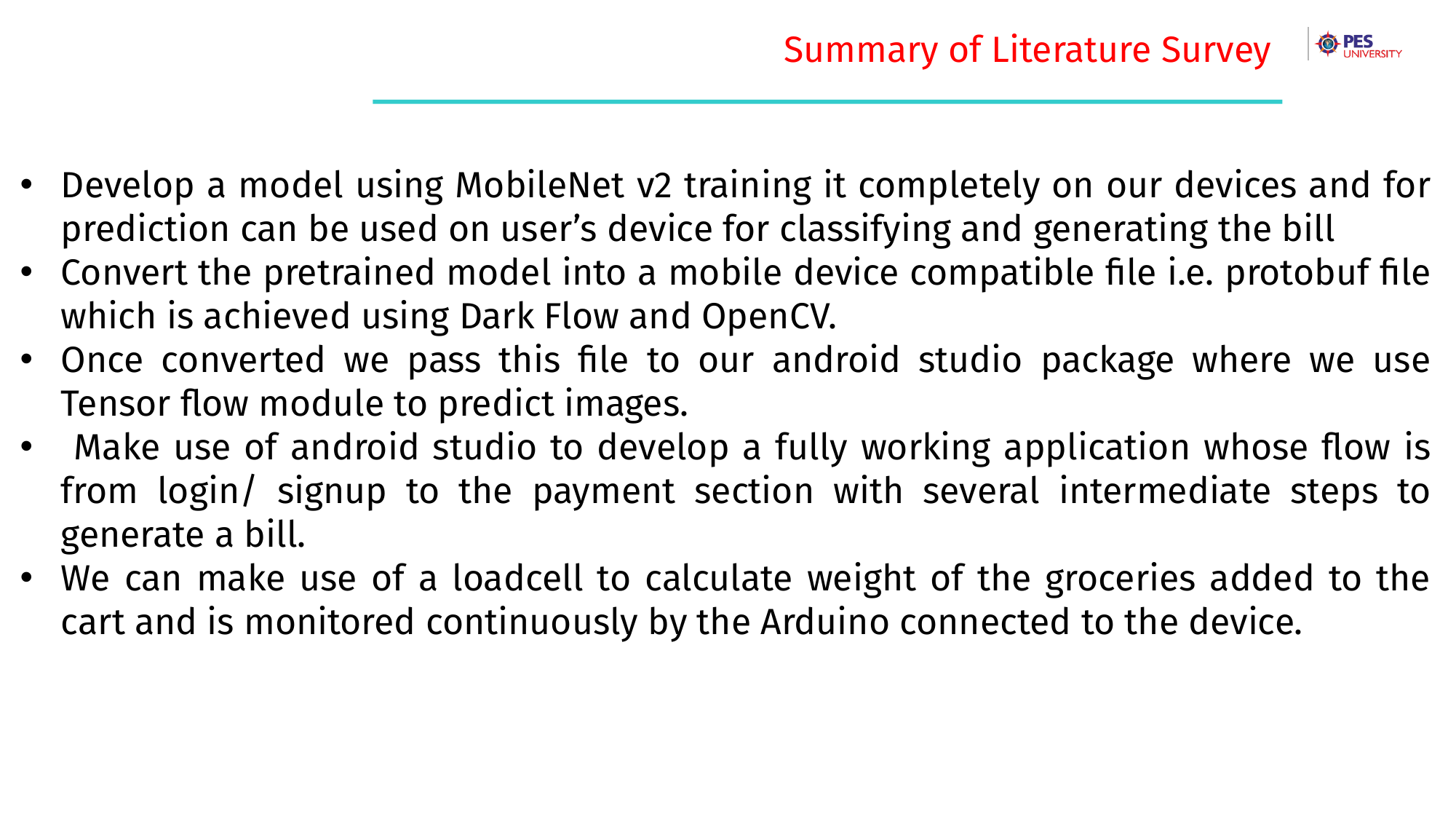

Summary of Literature Survey

Develop a model using MobileNet v2 training it completely on our devices and for prediction can be used on user’s device for classifying and generating the bill
Convert the pretrained model into a mobile device compatible file i.e. protobuf file which is achieved using Dark Flow and OpenCV.
Once converted we pass this file to our android studio package where we use Tensor flow module to predict images.
 Make use of android studio to develop a fully working application whose flow is from login/ signup to the payment section with several intermediate steps to generate a bill.
We can make use of a loadcell to calculate weight of the groceries added to the cart and is monitored continuously by the Arduino connected to the device.